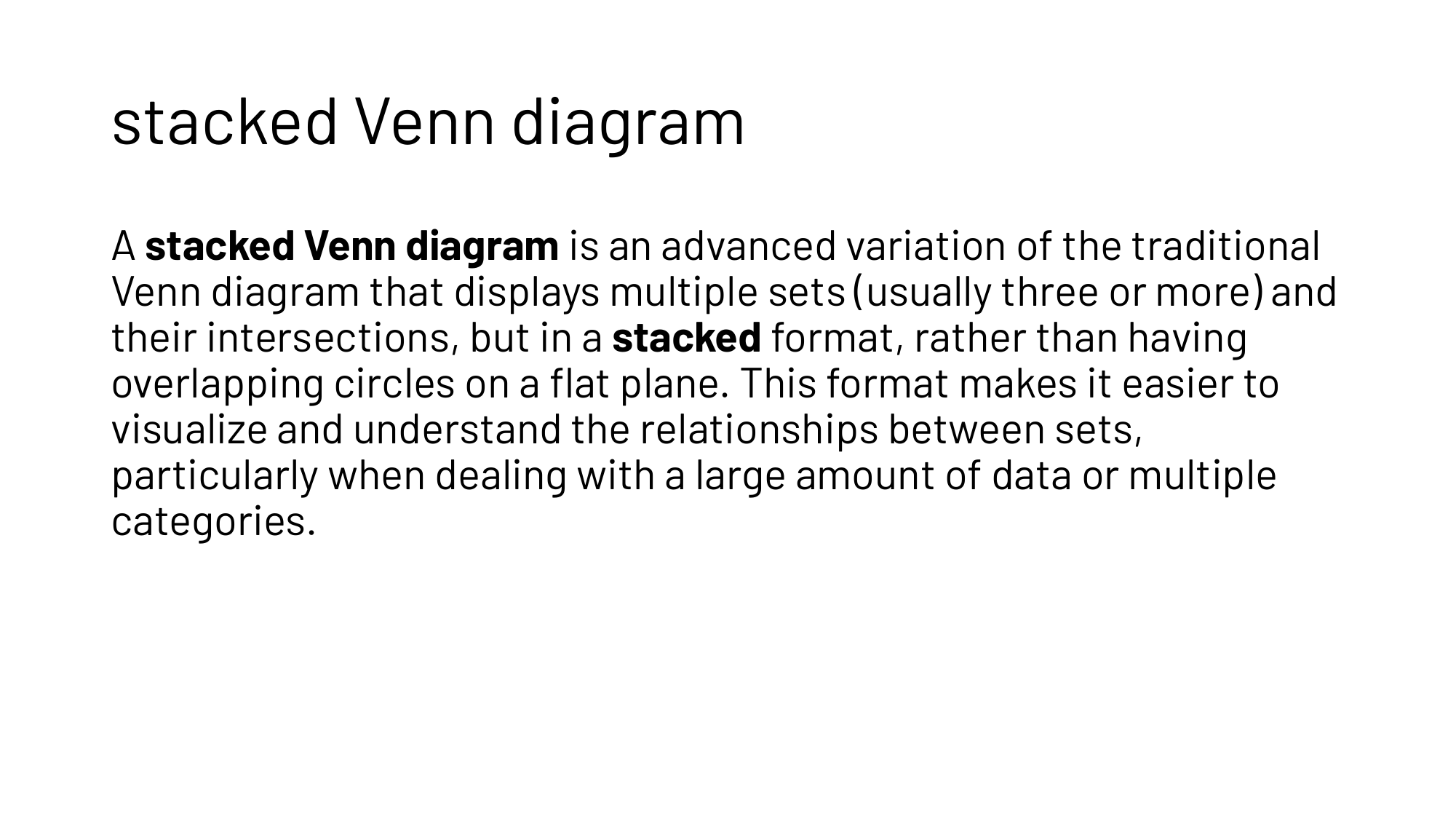

# stacked Venn diagram
A stacked Venn diagram is an advanced variation of the traditional Venn diagram that displays multiple sets (usually three or more) and their intersections, but in a stacked format, rather than having overlapping circles on a flat plane. This format makes it easier to visualize and understand the relationships between sets, particularly when dealing with a large amount of data or multiple categories.